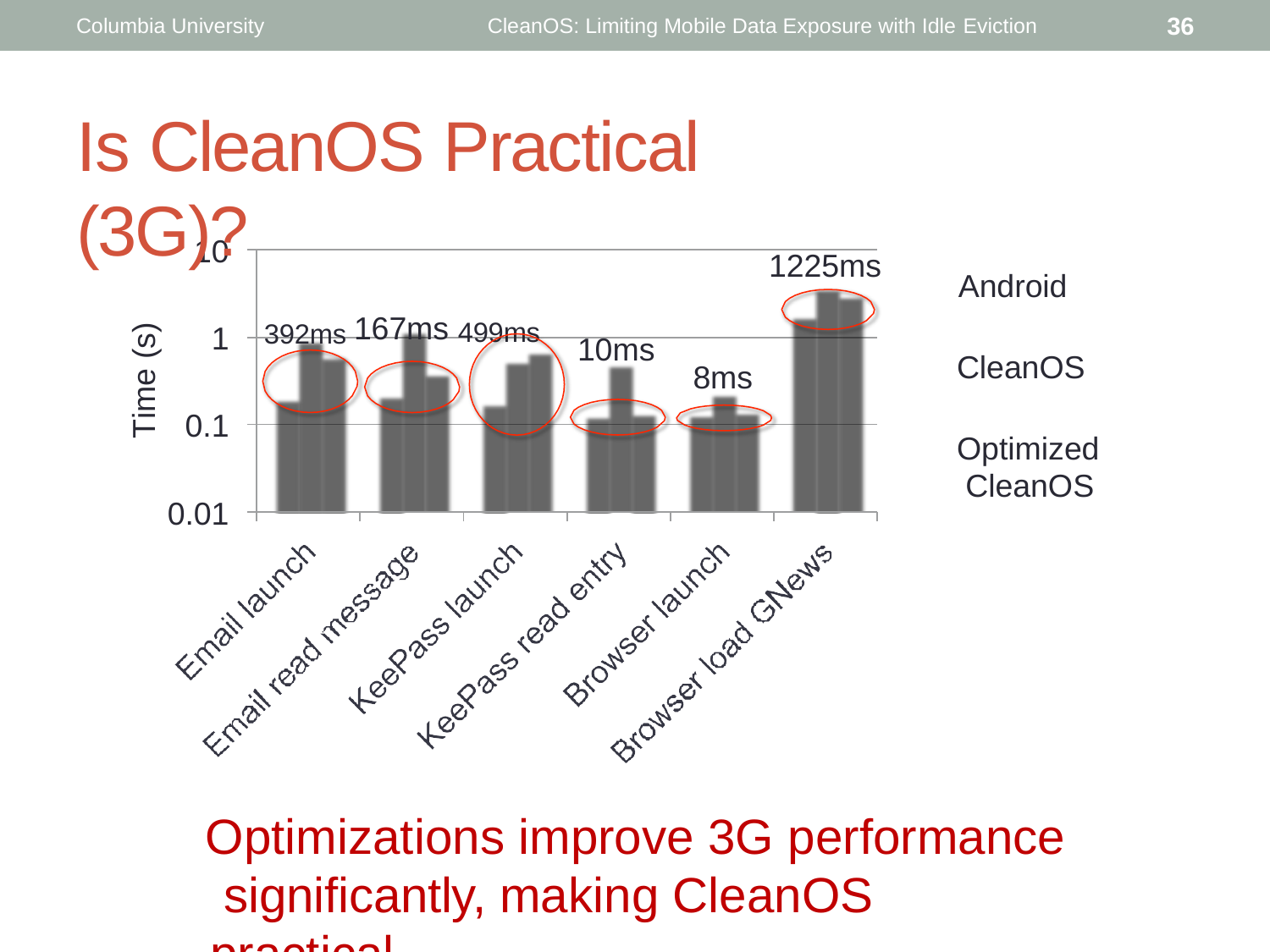

36
Columbia University
CleanOS: Limiting Mobile Data Exposure with Idle Eviction
Is CleanOS Practical (3G)?
10
1225ms

Android

392ms 167ms 499ms

1
Time (s)

10ms

CleanOS

8ms

0.1

Optimized  CleanOS

0.01

Optimizations improve 3G performance  significantly, making CleanOS practical